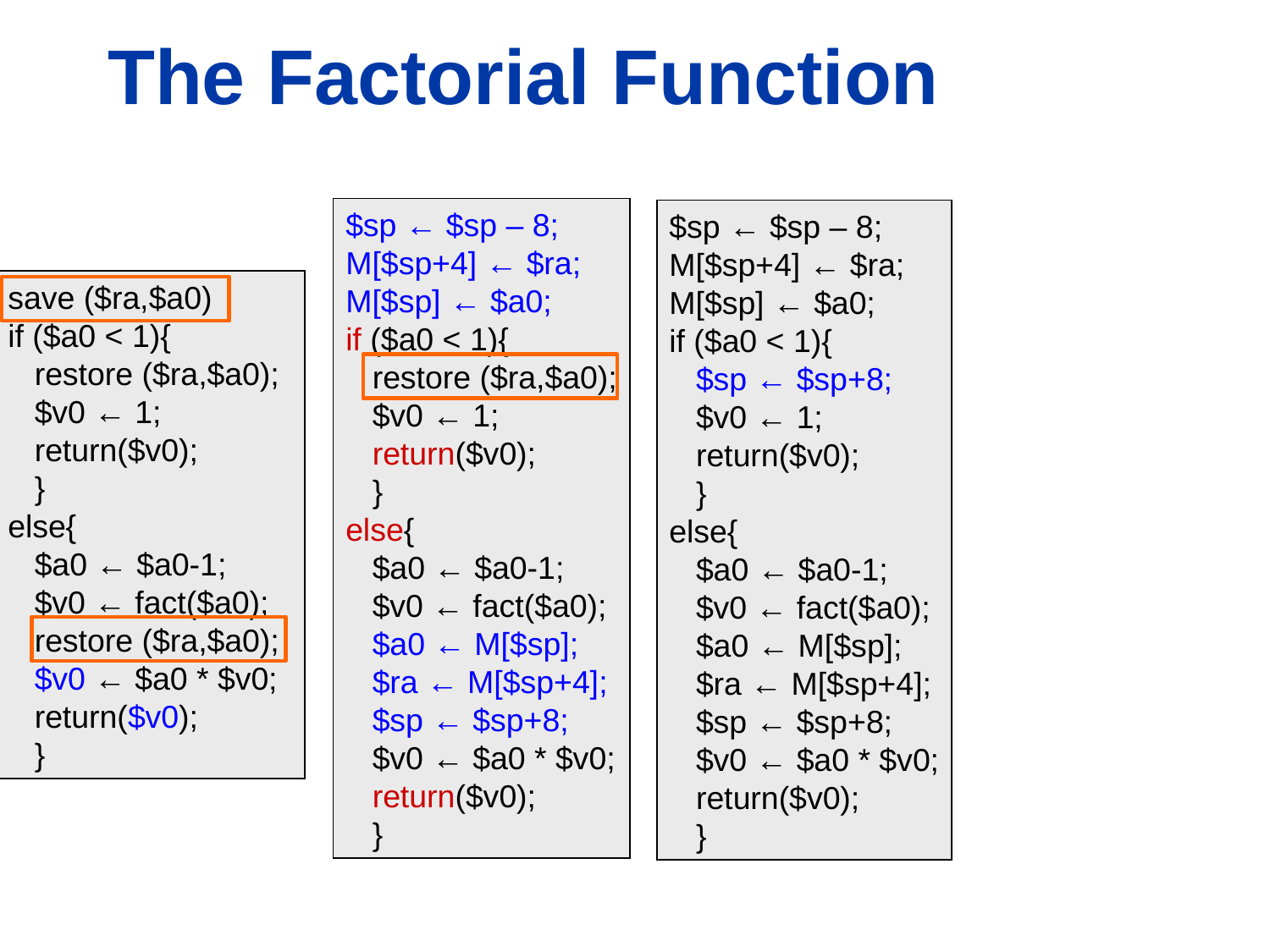

# The Factorial Function
$sp ← $sp – 8;
M[$sp+4] ← $ra;
M[$sp] ← $a0;
if ($a0 < 1){
   restore ($ra,$a0);
   $v0 ← 1;
   return($v0);
   }
else{
   $a0 ← $a0-1;
   $v0 ← fact($a0);
   $a0 ← M[$sp];
   $ra ← M[$sp+4];
   $sp ← $sp+8;
   $v0 ← $a0 * $v0;
   return($v0);
   }
$sp ← $sp – 8;
M[$sp+4] ← $ra;
M[$sp] ← $a0;
if ($a0 < 1){
   $sp ← $sp+8;
   $v0 ← 1;
   return($v0);
   }
else{
   $a0 ← $a0-1;
   $v0 ← fact($a0);
   $a0 ← M[$sp];
   $ra ← M[$sp+4];
   $sp ← $sp+8;
   $v0 ← $a0 * $v0;
   return($v0);
   }
save ($ra,$a0)
if ($a0 < 1){
   restore ($ra,$a0);
   $v0 ← 1;
   return($v0);
   }
else{
   $a0 ← $a0-1;
   $v0 ← fact($a0);
   restore ($ra,$a0);
   $v0 ← $a0 * $v0;
   return($v0);
   }